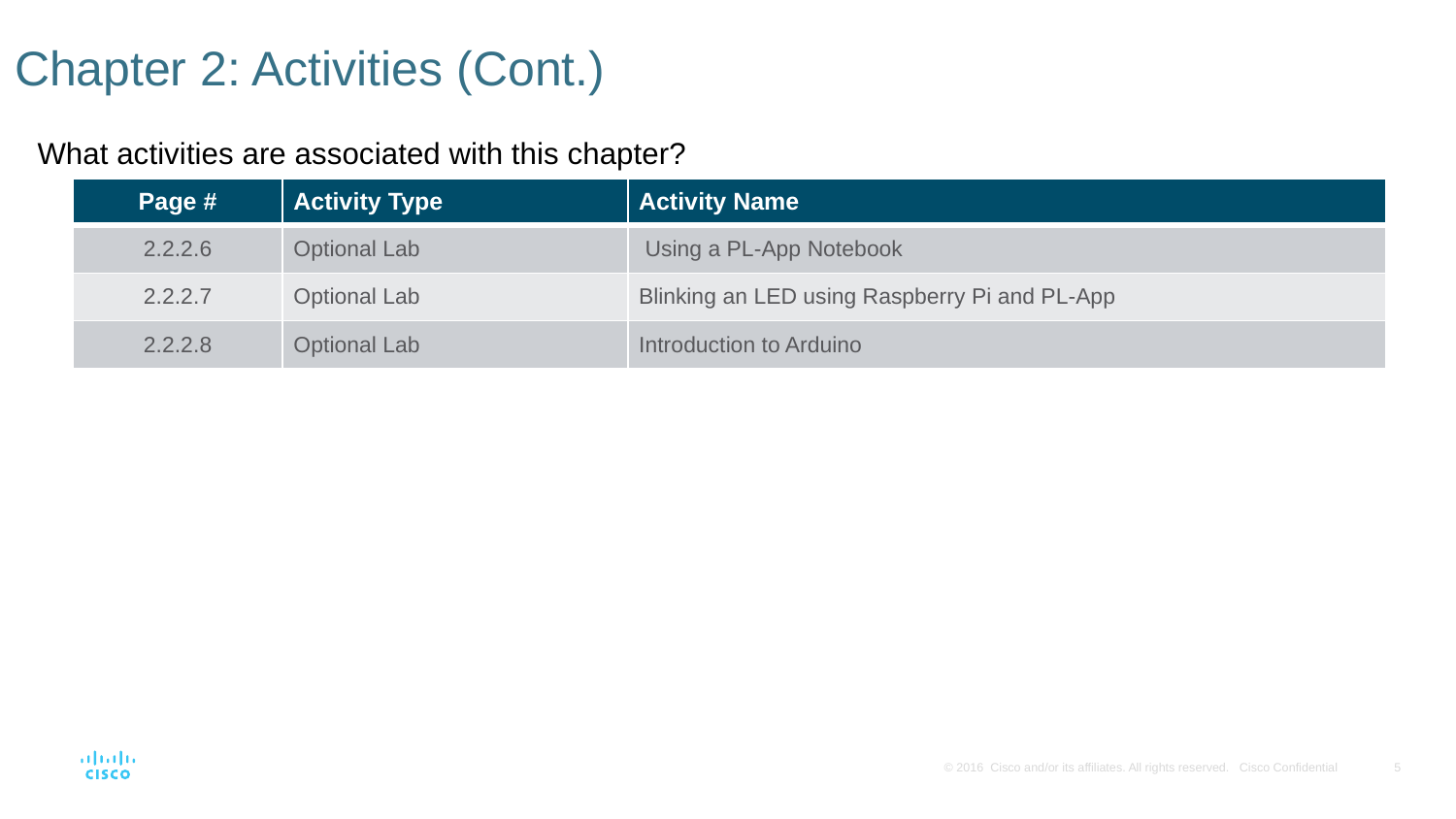

# Chapter 2: Activities (Cont.)
What activities are associated with this chapter?

| Page # | Activity Type | Activity Name |
| --- | --- | --- |
| 2.2.2.6 | Optional Lab | Using a PL-App Notebook |
| 2.2.2.7 | Optional Lab | Blinking an LED using Raspberry Pi and PL-App |
| 2.2.2.8 | Optional Lab | Introduction to Arduino |